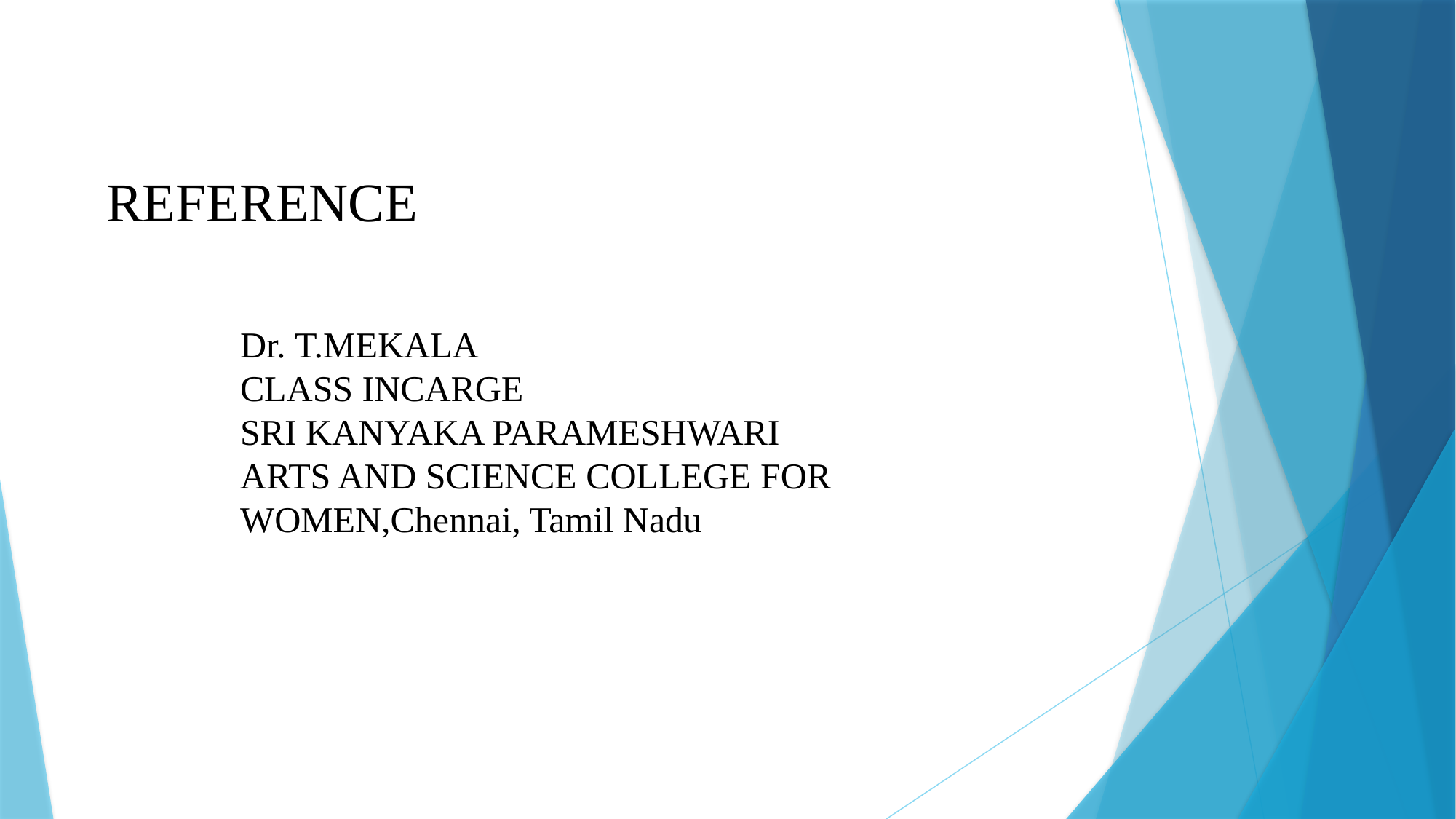

REFERENCE
Dr. T.MEKALA
CLASS INCARGE
SRI KANYAKA PARAMESHWARI ARTS AND SCIENCE COLLEGE FOR WOMEN,Chennai, Tamil Nadu